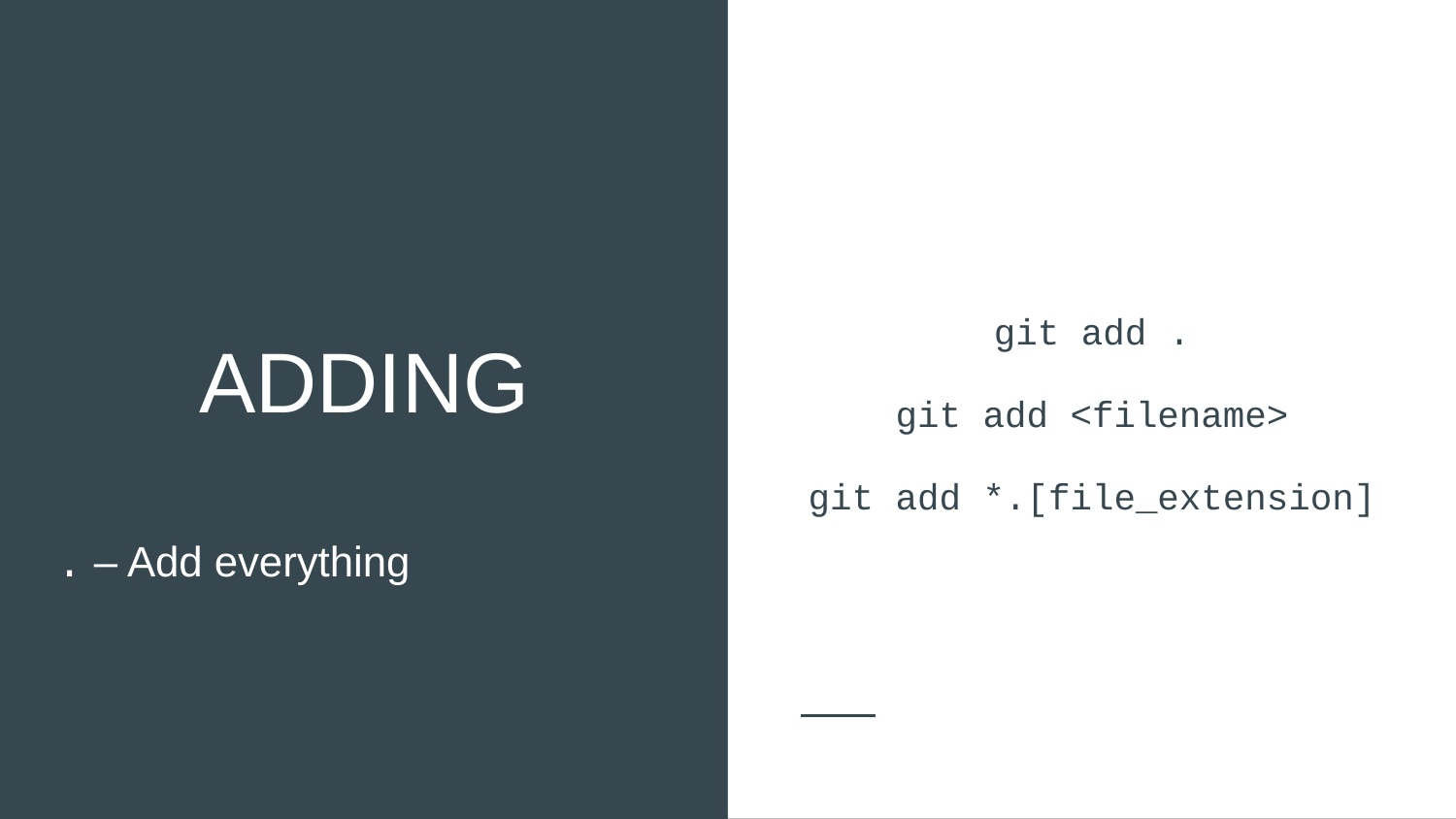

git add .
git add <filename>
git add *.[file_extension]
# ADDING
. – Add everything